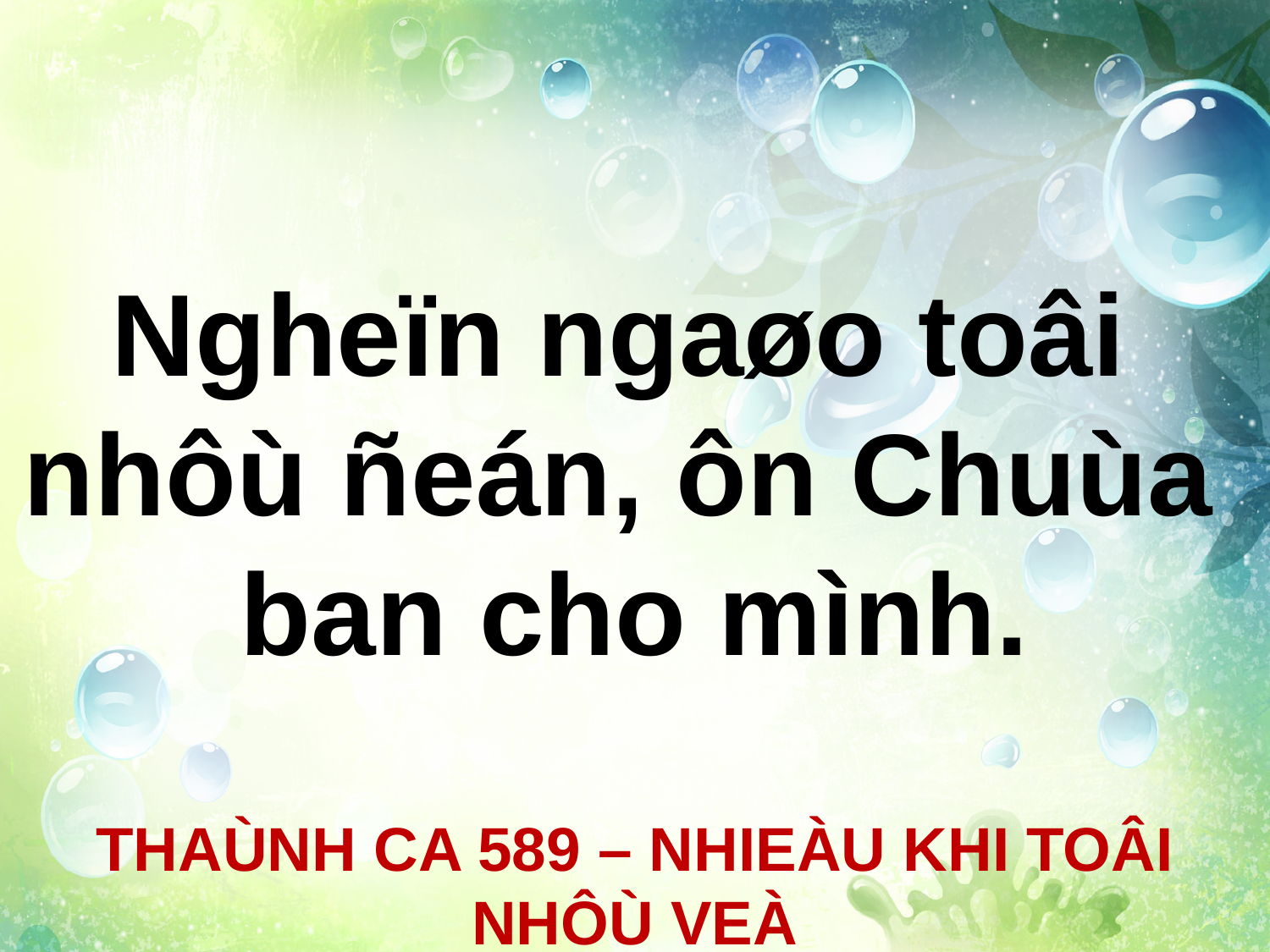

Ngheïn ngaøo toâi
nhôù ñeán, ôn Chuùa
ban cho mình.
THAÙNH CA 589 – NHIEÀU KHI TOÂI NHÔÙ VEÀ